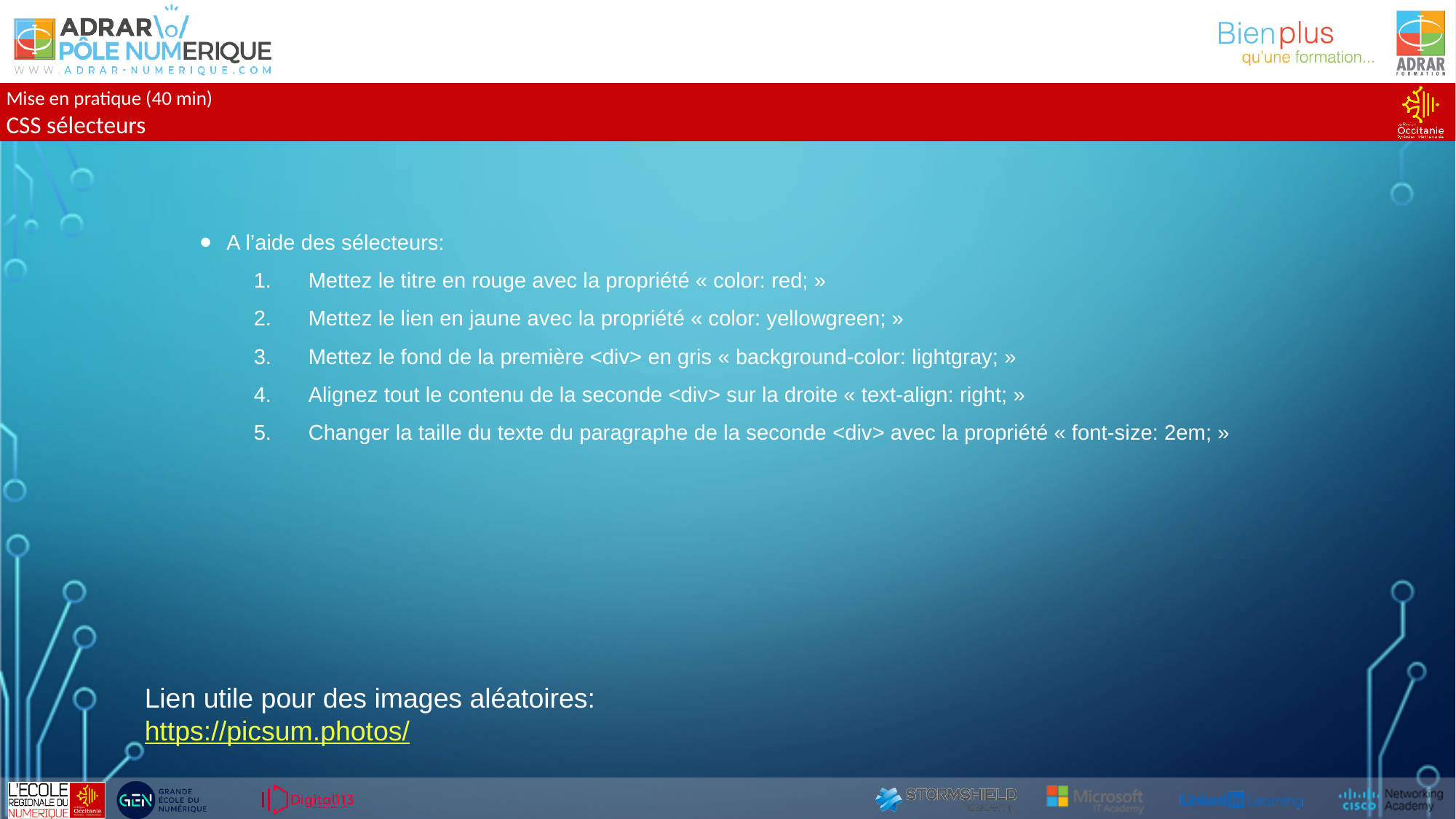

Mise en pratique (40 min)
CSS sélecteurs
A l’aide des sélecteurs:
Mettez le titre en rouge avec la propriété « color: red; »
Mettez le lien en jaune avec la propriété « color: yellowgreen; »
Mettez le fond de la première <div> en gris « background-color: lightgray; »
Alignez tout le contenu de la seconde <div> sur la droite « text-align: right; »
Changer la taille du texte du paragraphe de la seconde <div> avec la propriété « font-size: 2em; »

Lien utile pour des images aléatoires: https://picsum.photos/